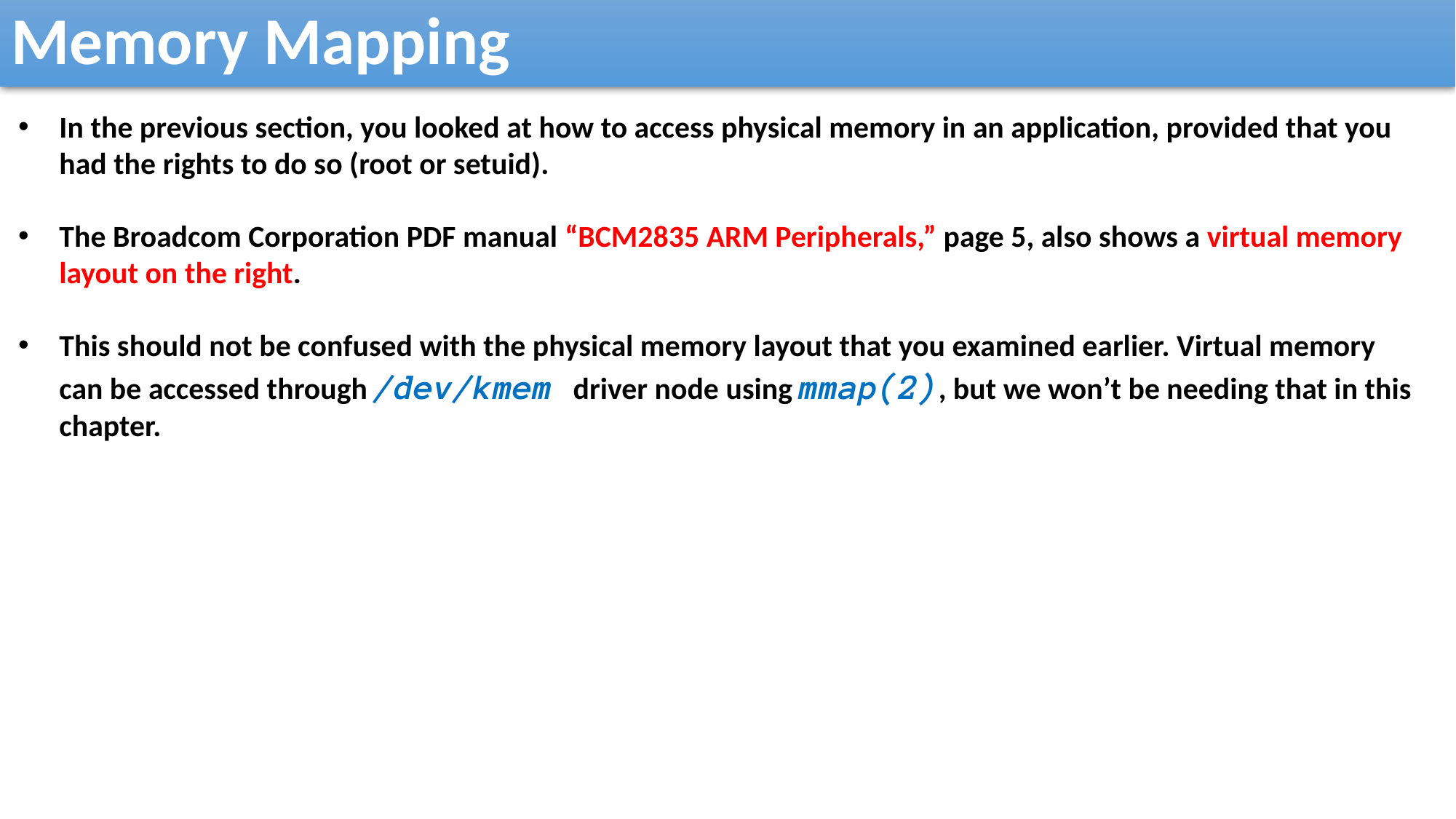

Memory Mapping
In the previous section, you looked at how to access physical memory in an application, provided that you had the rights to do so (root or setuid).

The Broadcom Corporation PDF manual “BCM2835 ARM Peripherals,” page 5, also shows a virtual memory layout on the right.

This should not be confused with the physical memory layout that you examined earlier. Virtual memory can be accessed through /dev/kmem driver node using mmap(2), but we won’t be needing that in this chapter.